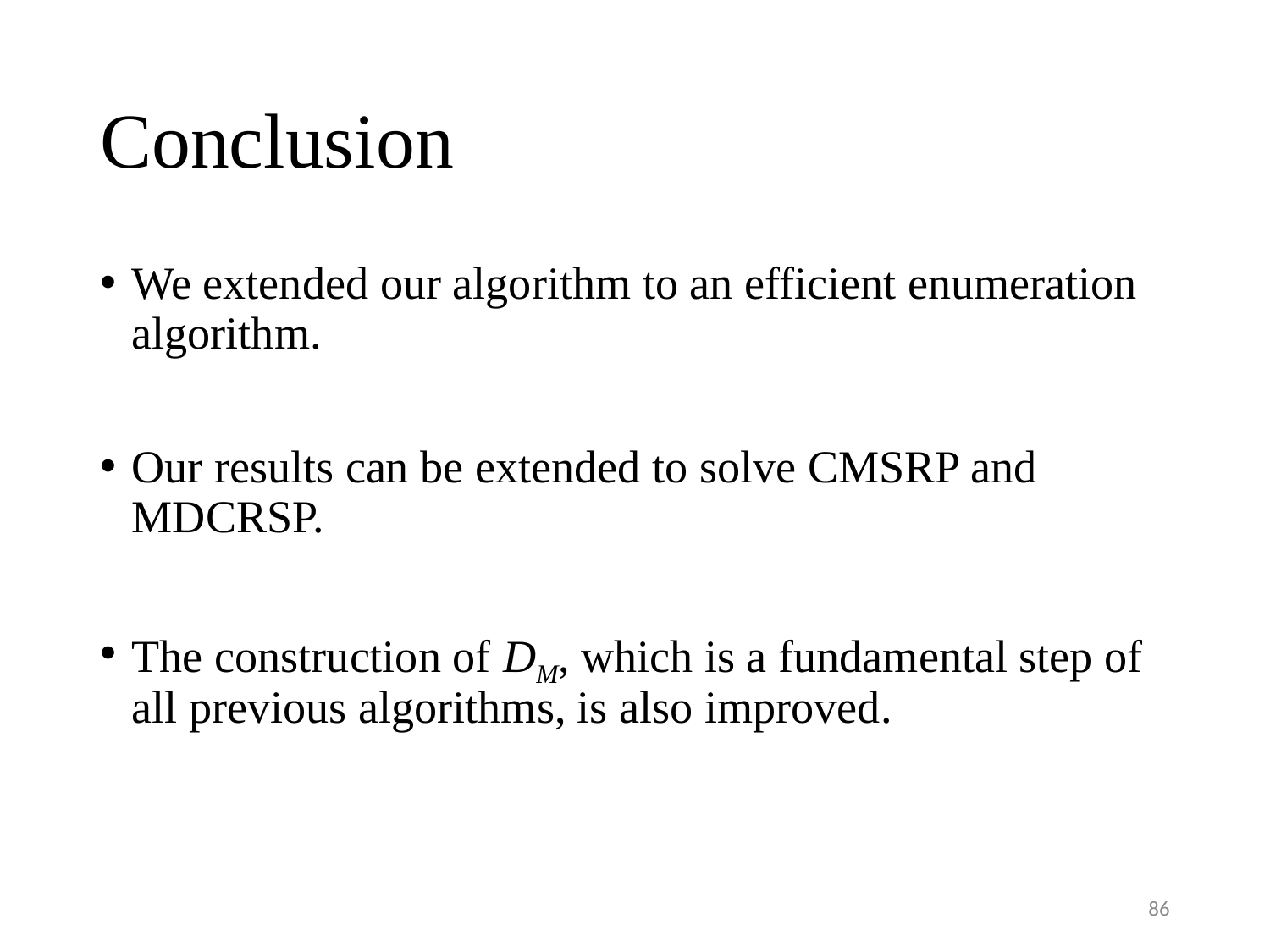

# Conclusion
We extended our algorithm to an efficient enumeration algorithm.

Our results can be extended to solve CMSRP and MDCRSP.

The construction of DM, which is a fundamental step of all previous algorithms, is also improved.
86